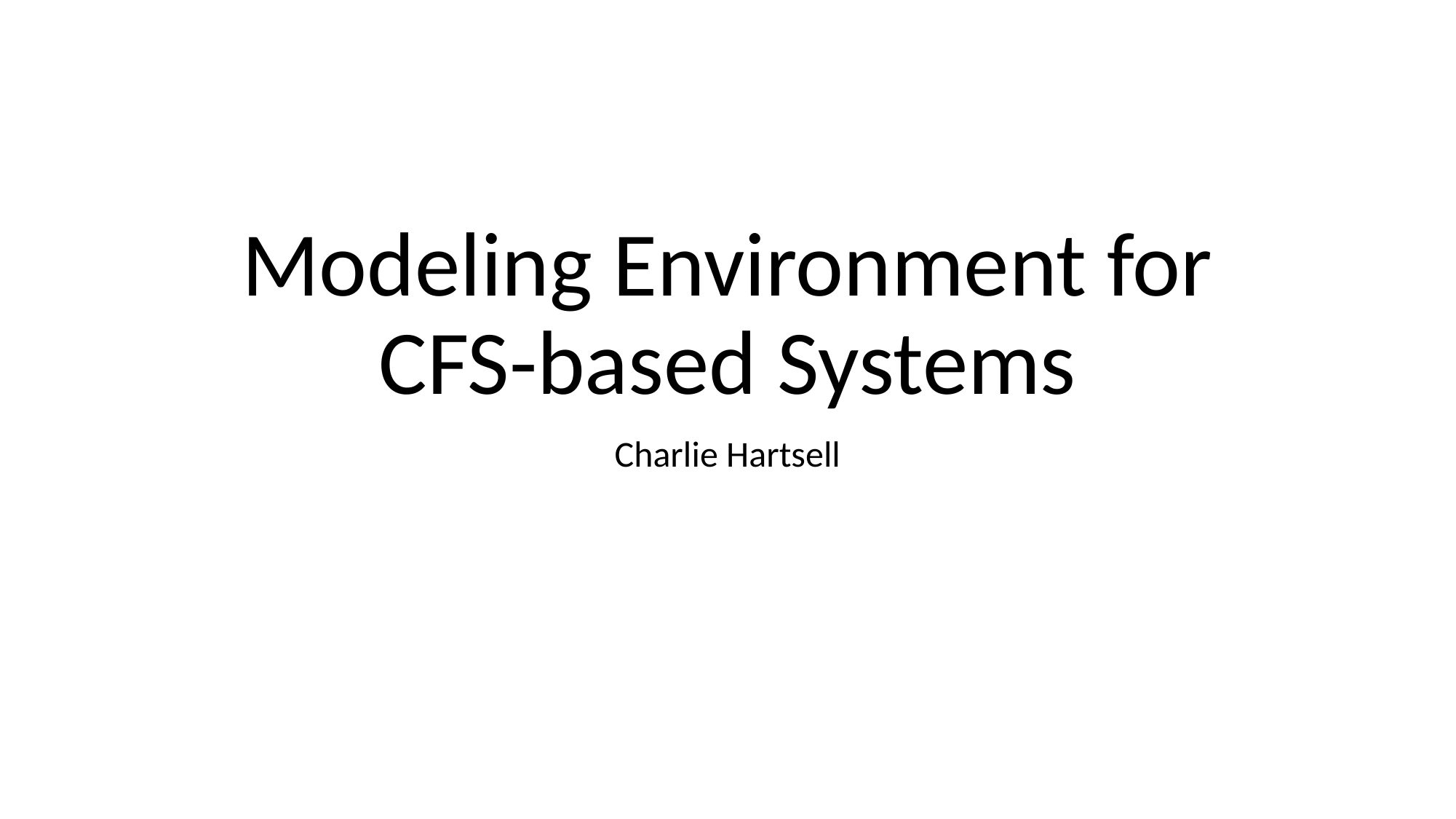

# Modeling Environment for CFS-based Systems
Charlie Hartsell